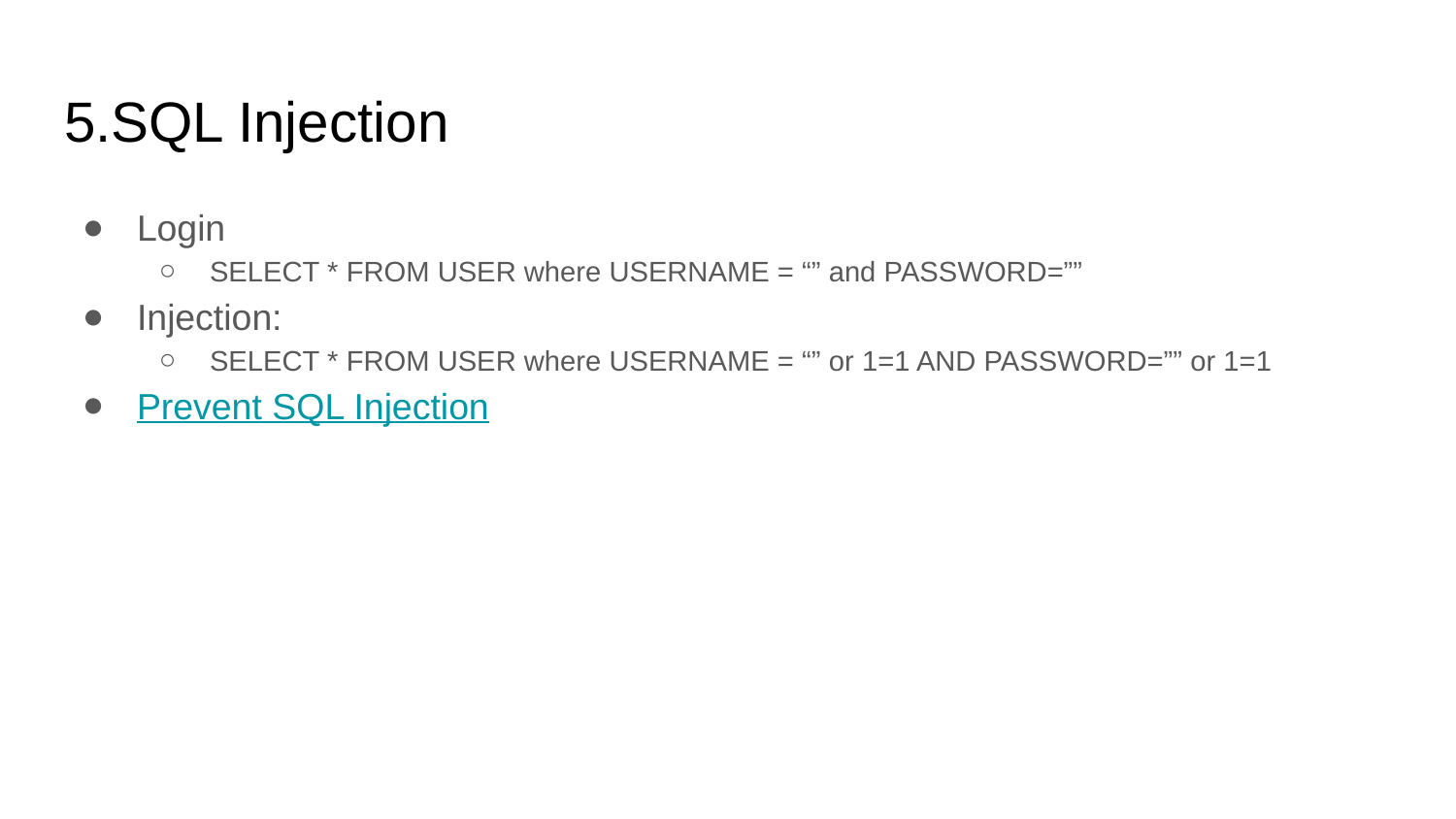

# 5.SQL Injection
Login
SELECT * FROM USER where USERNAME = “” and PASSWORD=””
Injection:
SELECT * FROM USER where USERNAME = “” or 1=1 AND PASSWORD=”” or 1=1
Prevent SQL Injection